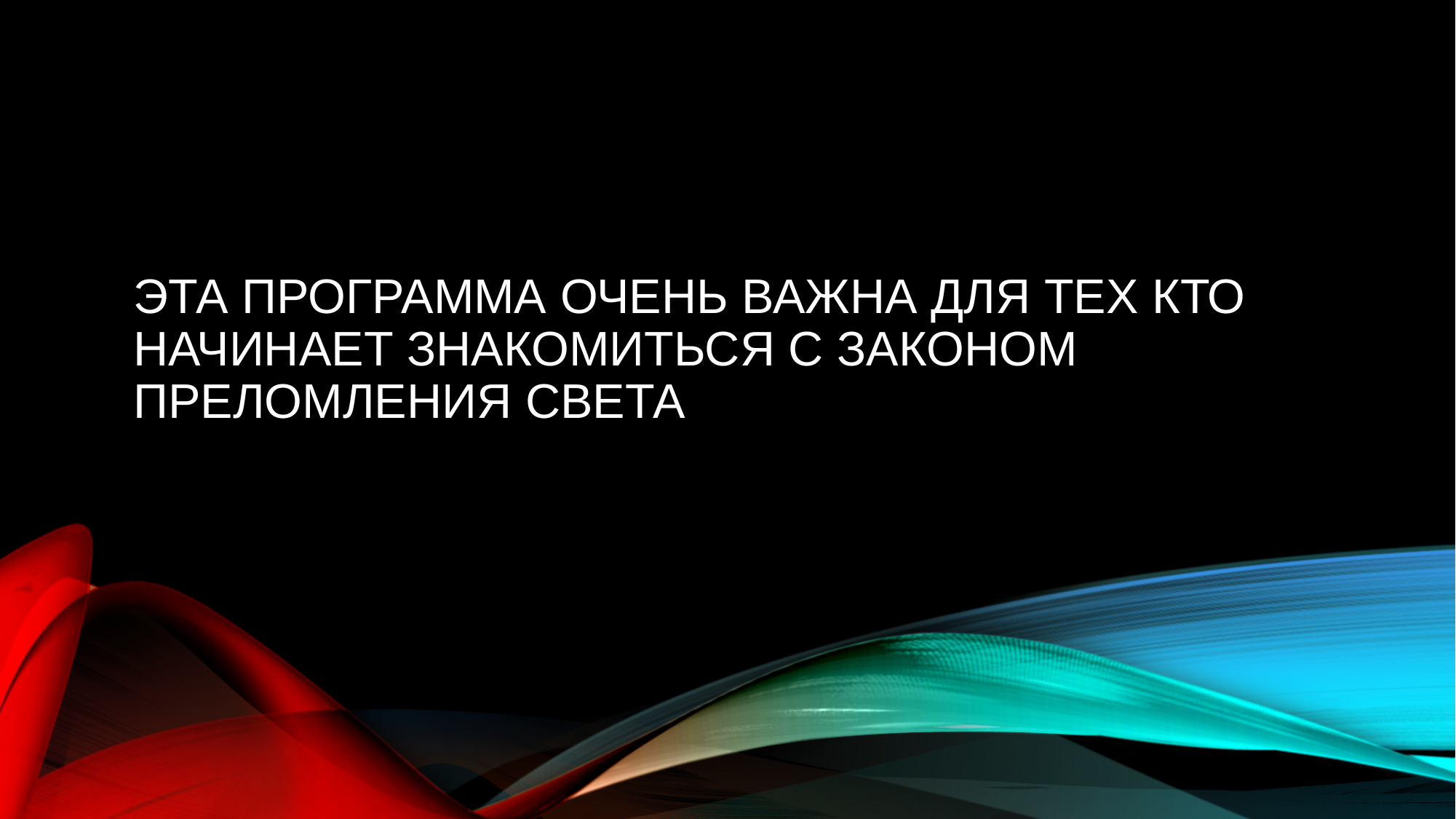

# Эта программа очень важна для тех кто начинает знакомиться с законом преломления света